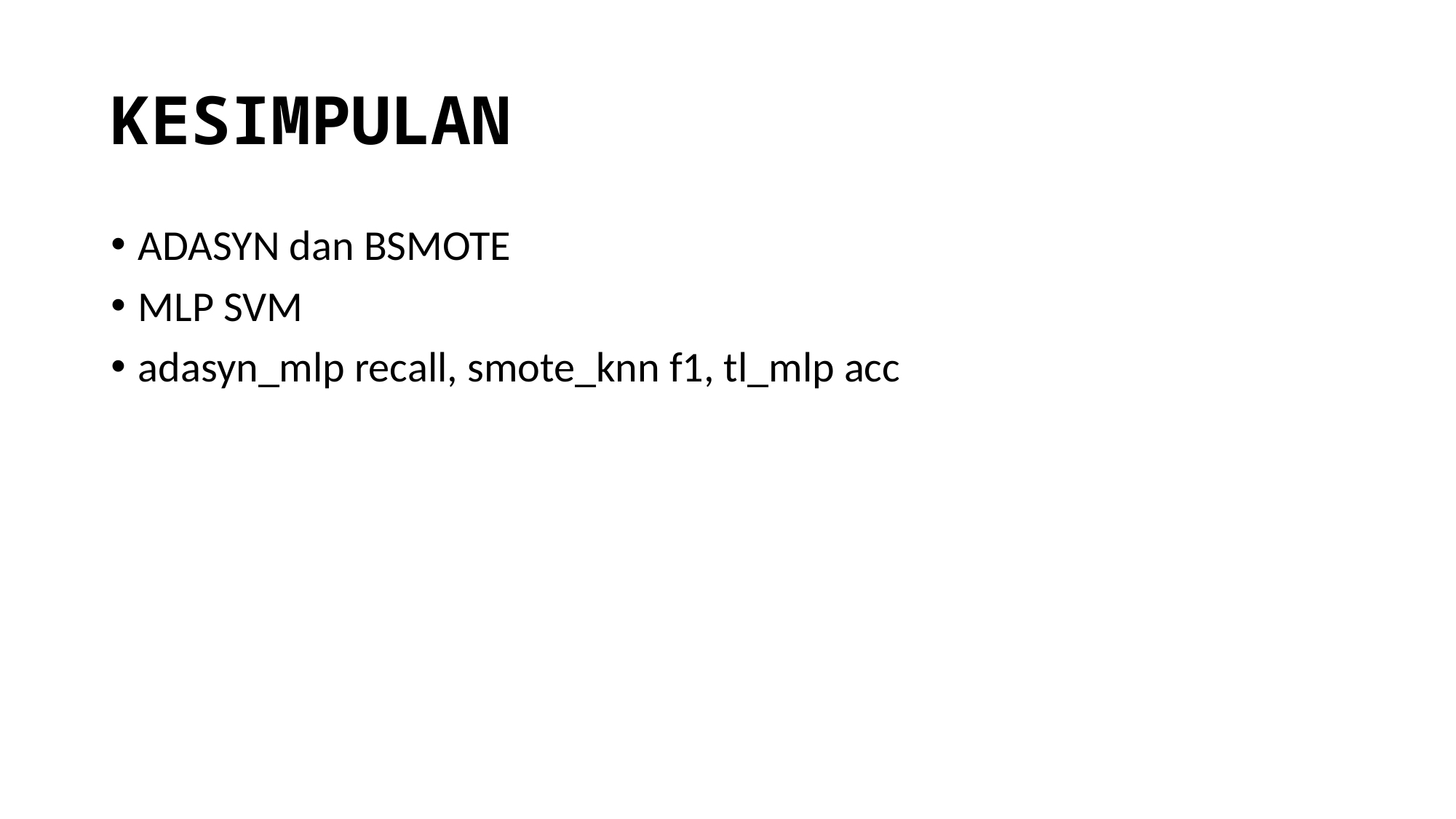

# KESIMPULAN
ADASYN dan BSMOTE
MLP SVM
adasyn_mlp recall, smote_knn f1, tl_mlp acc